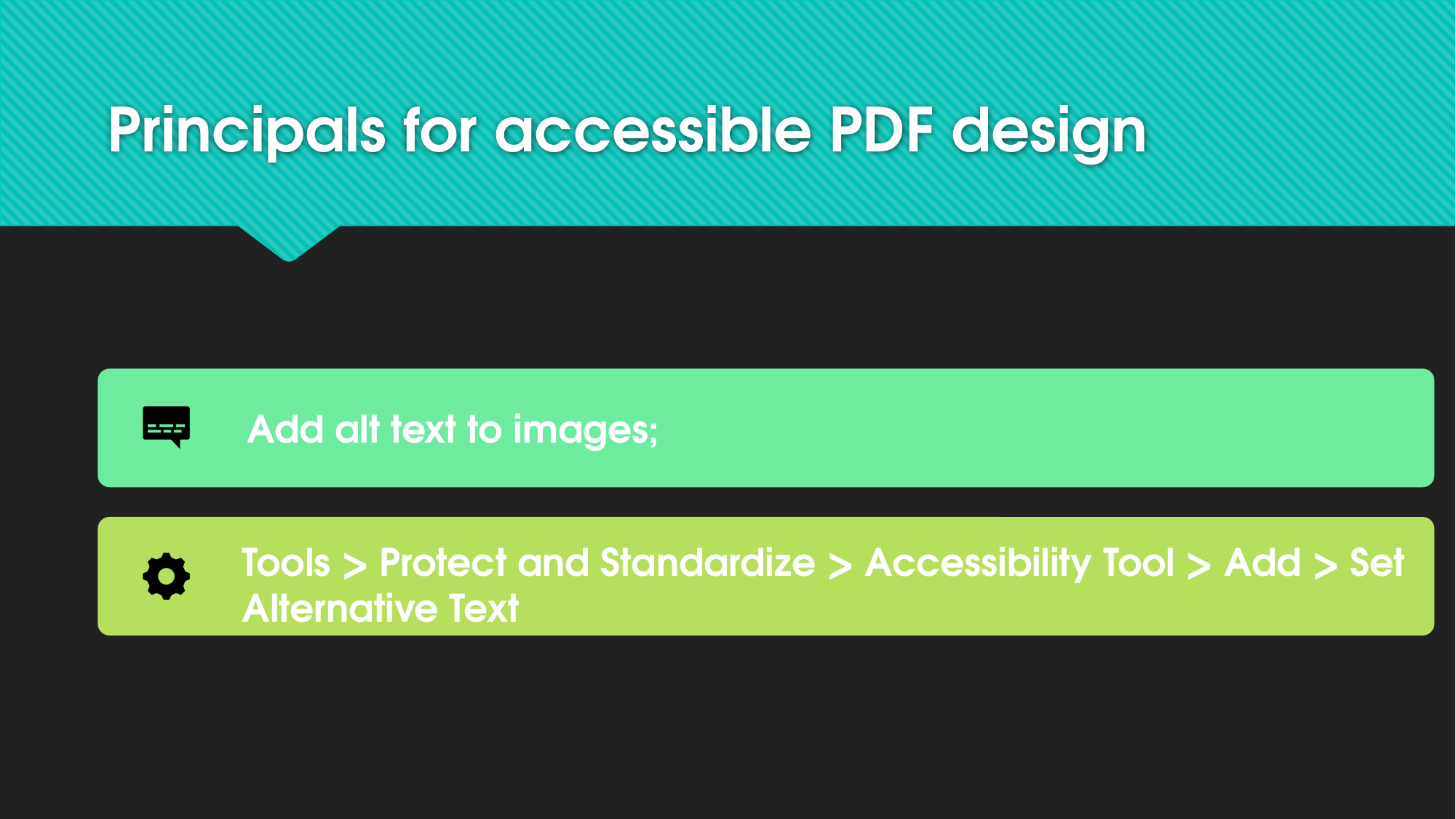

# Principals for accessible PDF design
Add alt text to images;
Tools > Protect and Standardize > Accessibility Tool > Add > Set Alternative Text